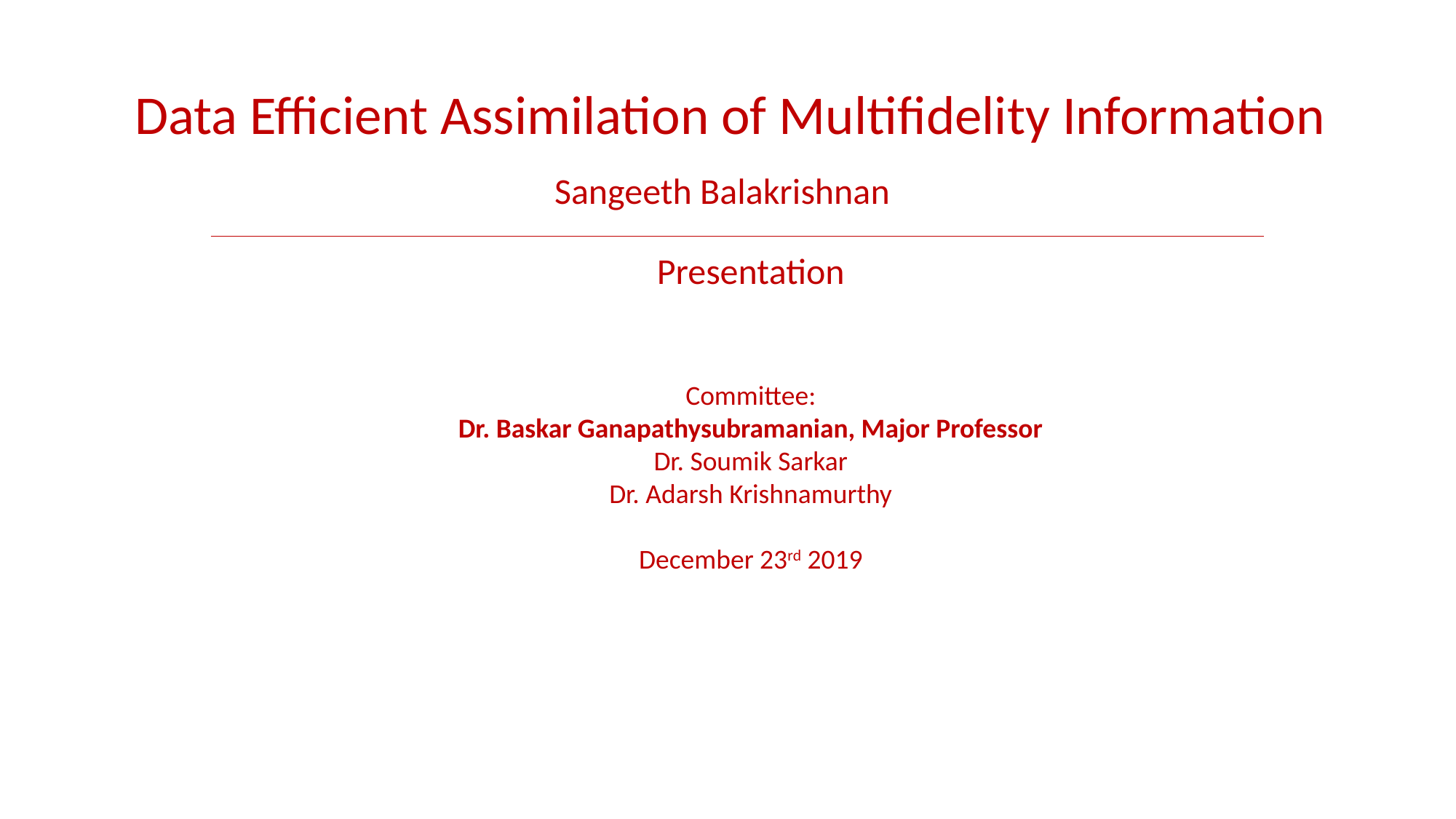

Data Efficient Assimilation of Multifidelity Information
Sangeeth Balakrishnan

Presentation

Committee:
Dr. Baskar Ganapathysubramanian, Major Professor
Dr. Soumik Sarkar
Dr. Adarsh Krishnamurthy

December 23rd 2019